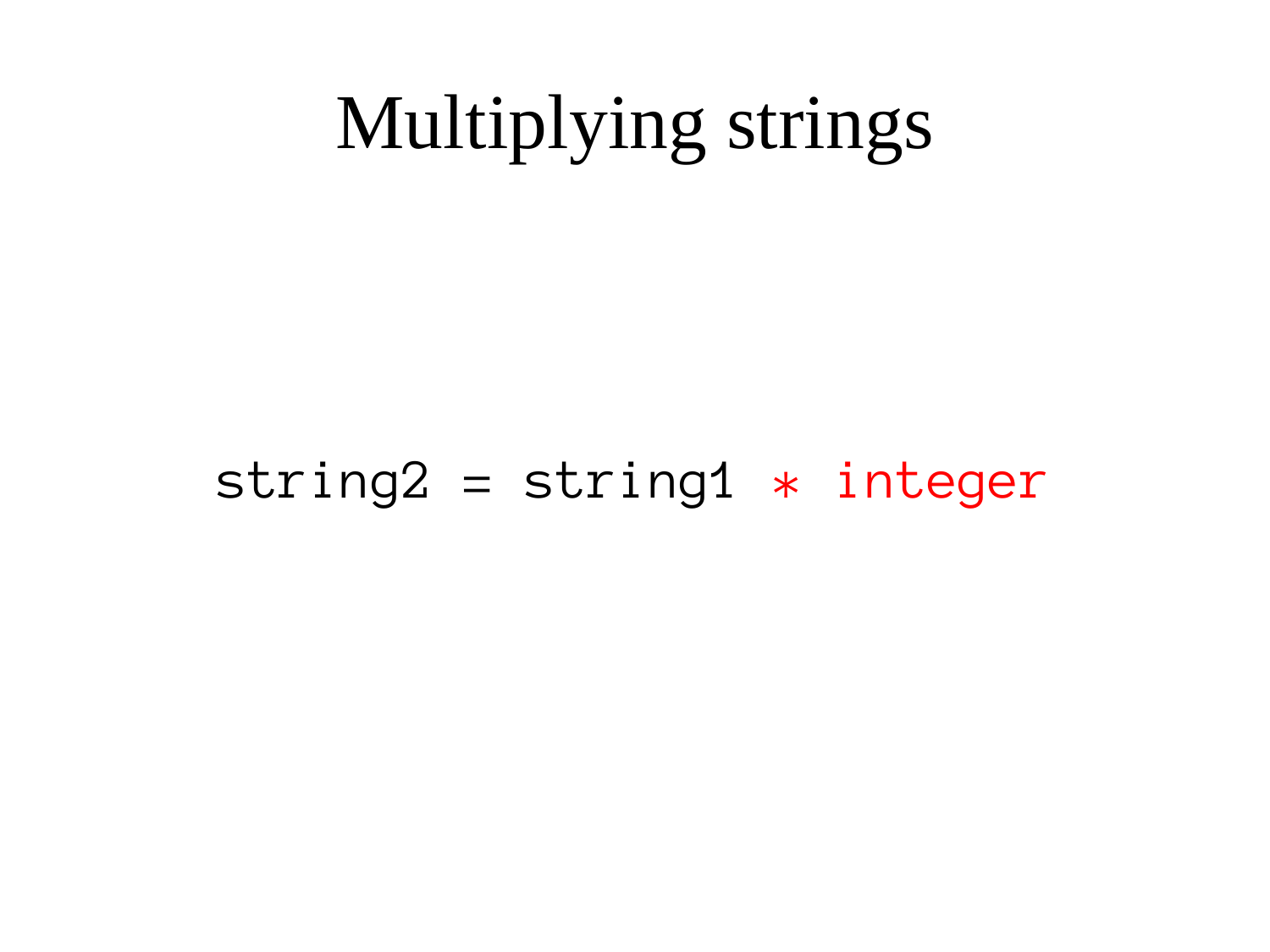

# Multiplying strings
string2 = string1 * integer